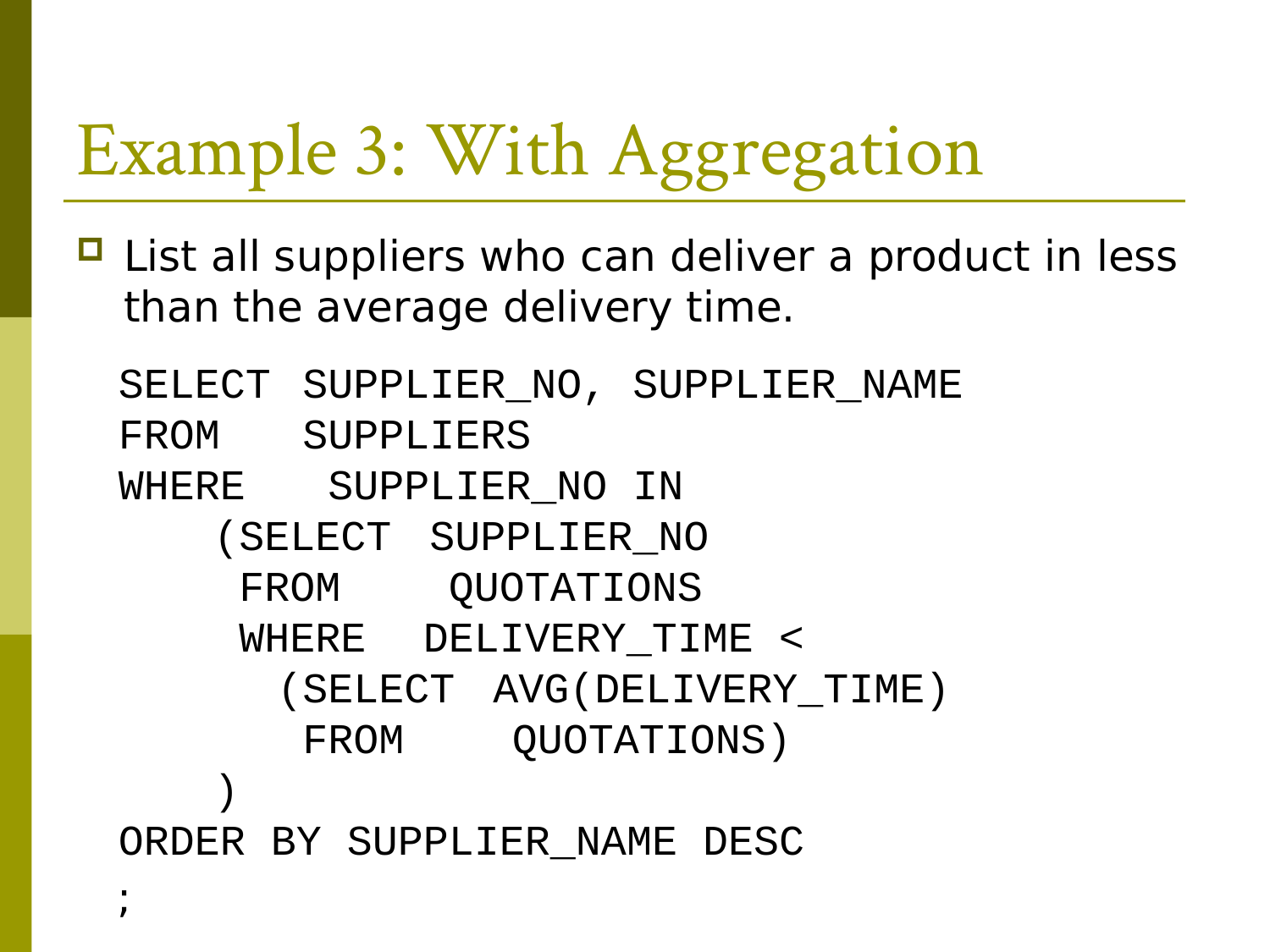

# Example 3: With Aggregation
List all suppliers who can deliver a product in less than the average delivery time.
SELECT	 SUPPLIER_NO, SUPPLIER_NAME
FROM		 SUPPLIERS
WHERE	  SUPPLIER_NO IN
		(SELECT	 SUPPLIER_NO
		 FROM	   QUOTATIONS
		 WHERE	  DELIVERY_TIME <
				(SELECT	 AVG(DELIVERY_TIME)
				 FROM	   QUOTATIONS)
		)
ORDER BY SUPPLIER_NAME DESC
;